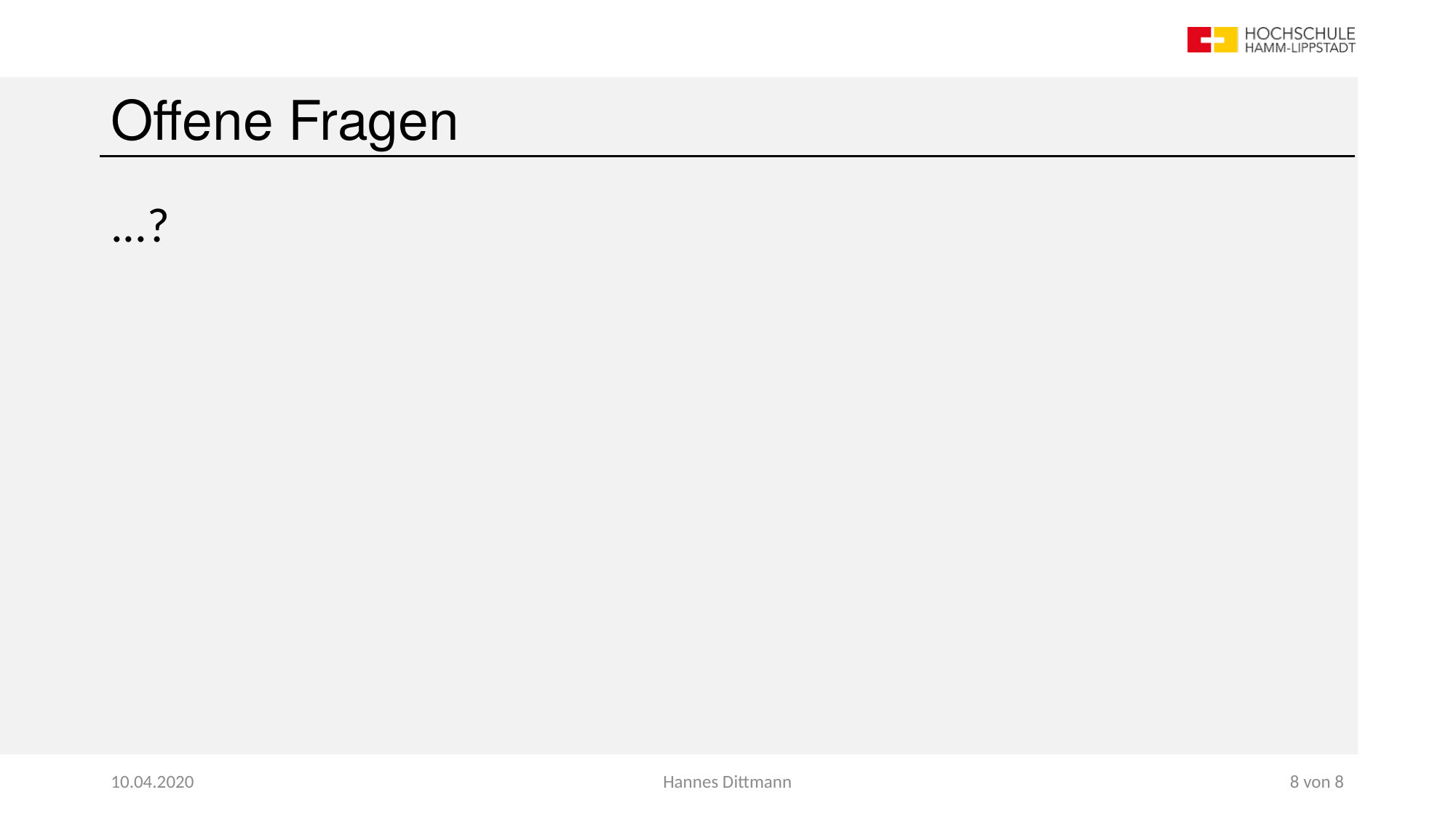

# Offene Fragen
...?

10.04.2020
Hannes Dittmann
8 von 8